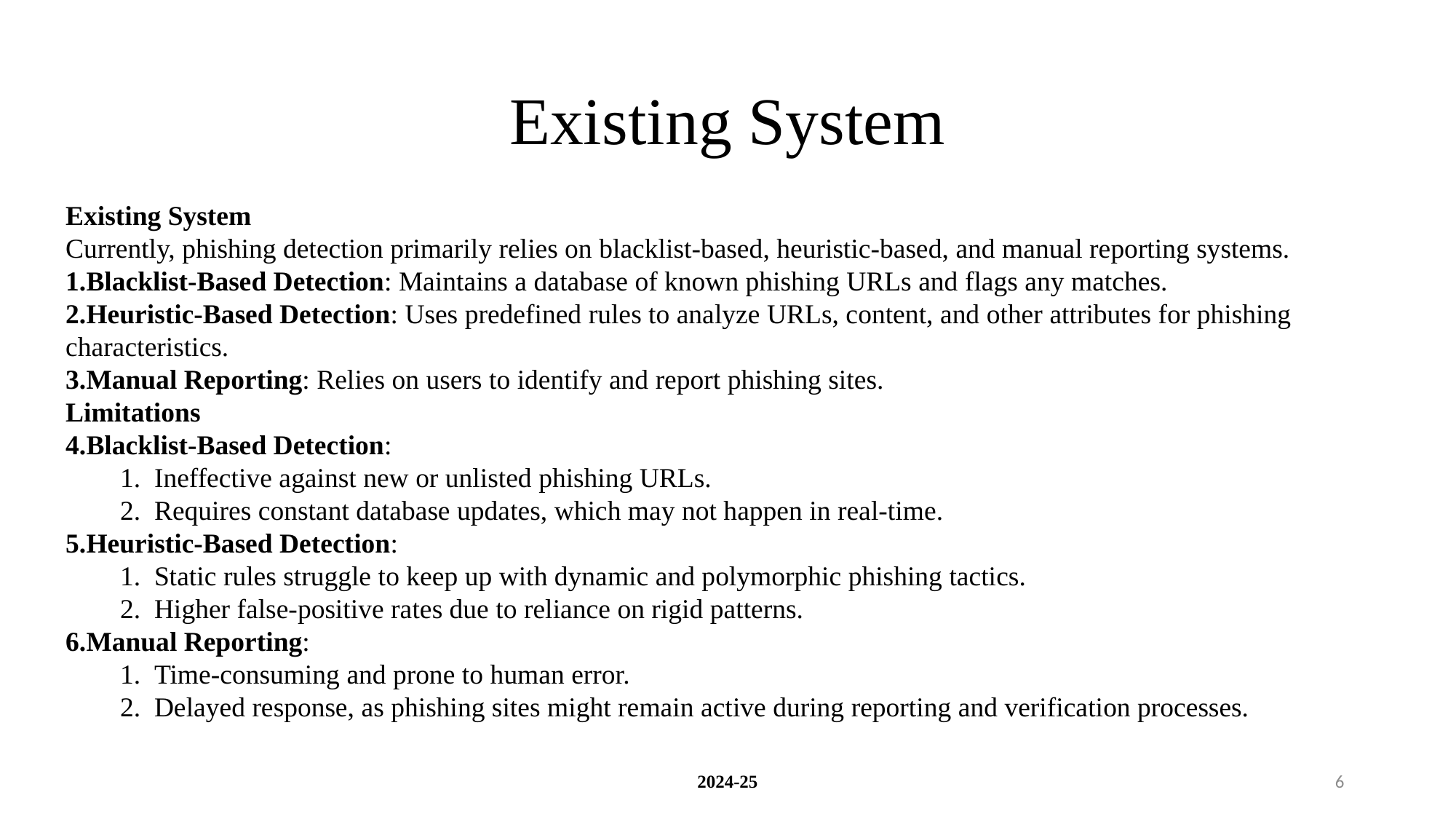

# Existing System
Existing System
Currently, phishing detection primarily relies on blacklist-based, heuristic-based, and manual reporting systems.
Blacklist-Based Detection: Maintains a database of known phishing URLs and flags any matches.
Heuristic-Based Detection: Uses predefined rules to analyze URLs, content, and other attributes for phishing characteristics.
Manual Reporting: Relies on users to identify and report phishing sites.
Limitations
Blacklist-Based Detection:
Ineffective against new or unlisted phishing URLs.
Requires constant database updates, which may not happen in real-time.
Heuristic-Based Detection:
Static rules struggle to keep up with dynamic and polymorphic phishing tactics.
Higher false-positive rates due to reliance on rigid patterns.
Manual Reporting:
Time-consuming and prone to human error.
Delayed response, as phishing sites might remain active during reporting and verification processes.
2024-25
6